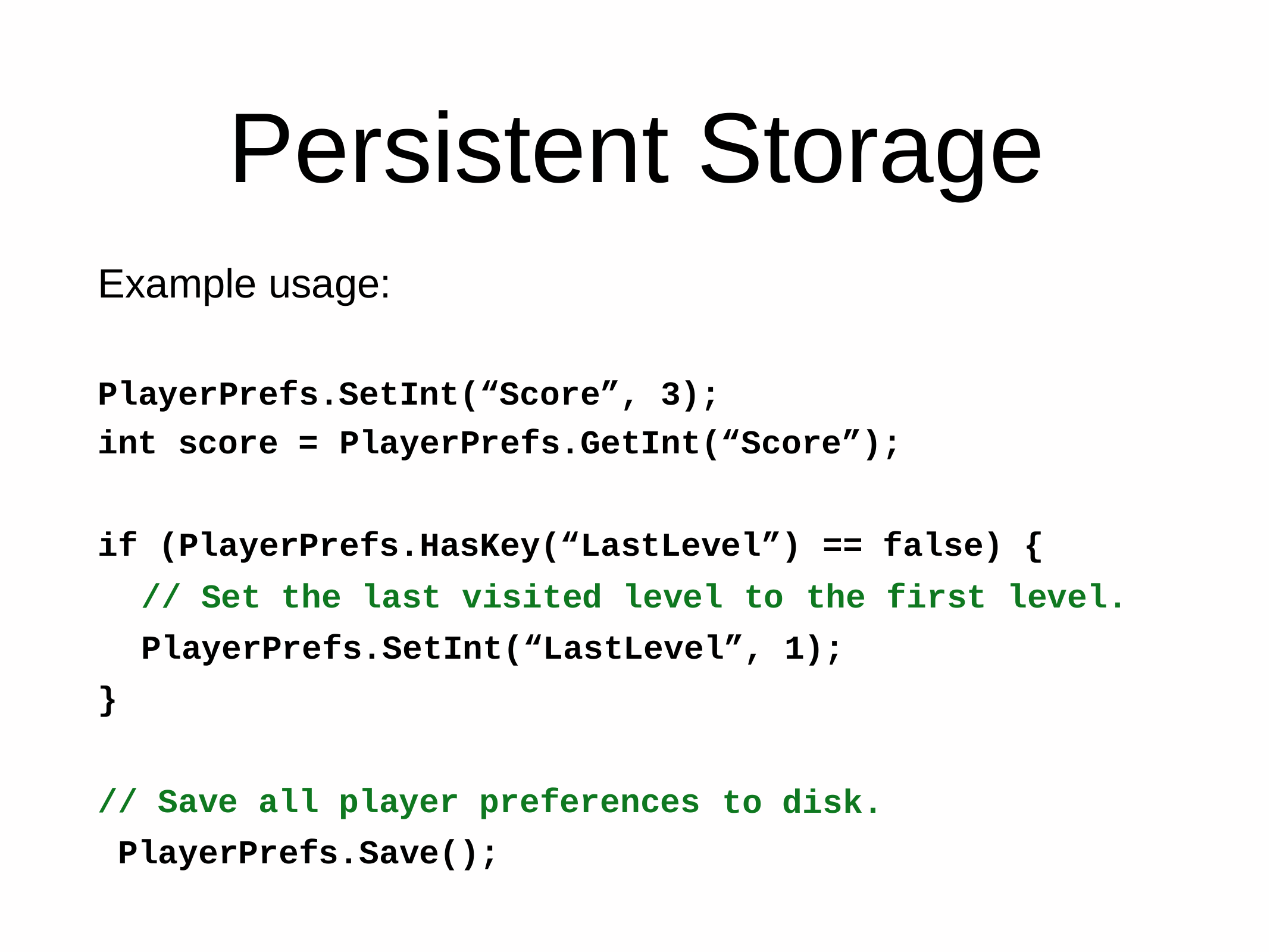

# Persistent Storage
Example usage:

PlayerPrefs.SetInt(“Score”, 3);
int score =
PlayerPrefs.GetInt(“Score”);
if (PlayerPrefs.HasKey(“LastLevel”)
// Set the last visited level to
== false) {
the first level.
PlayerPrefs.SetInt(“LastLevel”, 1);
}
// Save all player preferences  PlayerPrefs.Save();
to disk.